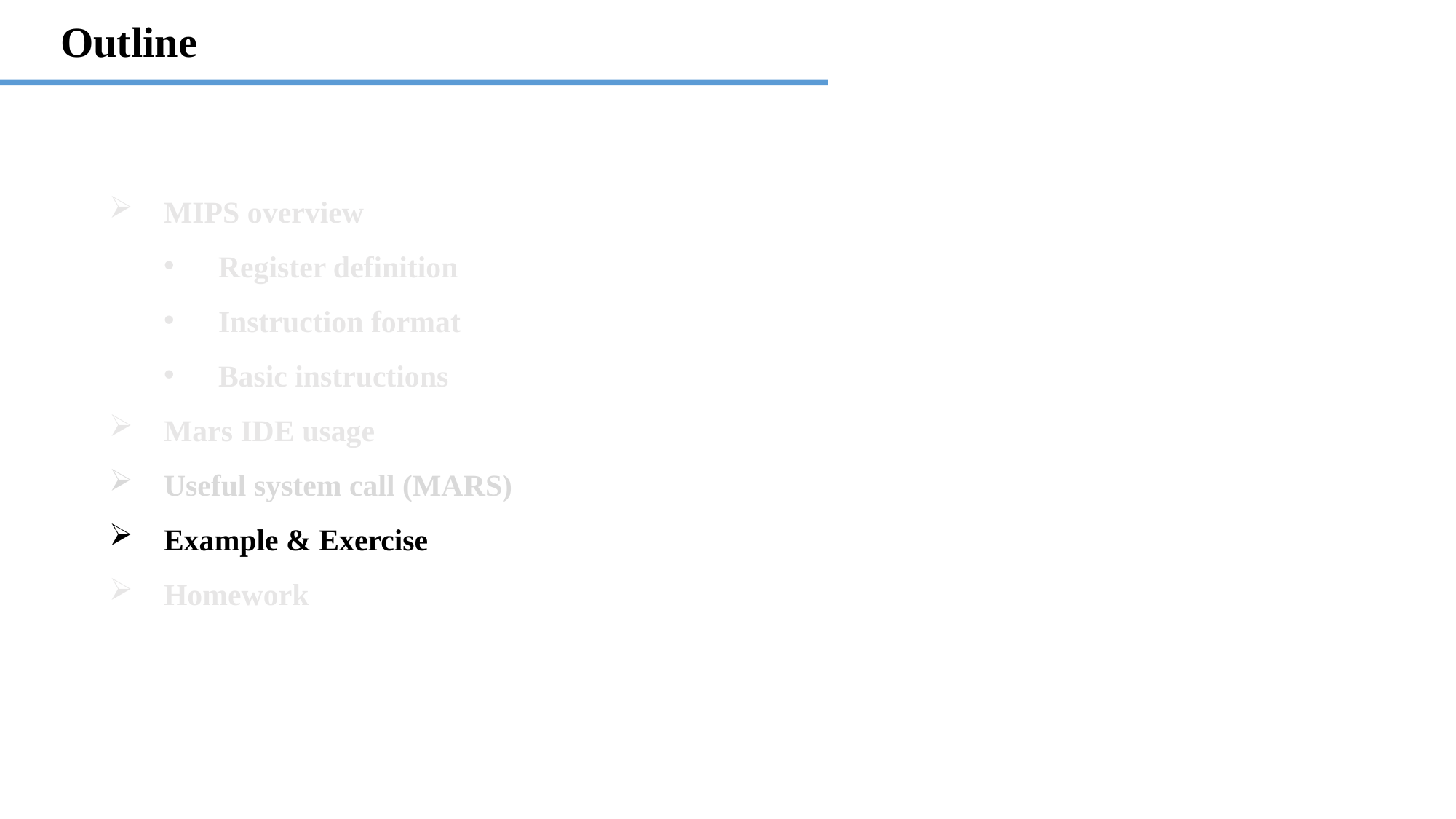

Outline

MIPS overview
Register definition
Instruction format
Basic instructions
Mars IDE usage
Useful system call (MARS)
Example & Exercise
Homework